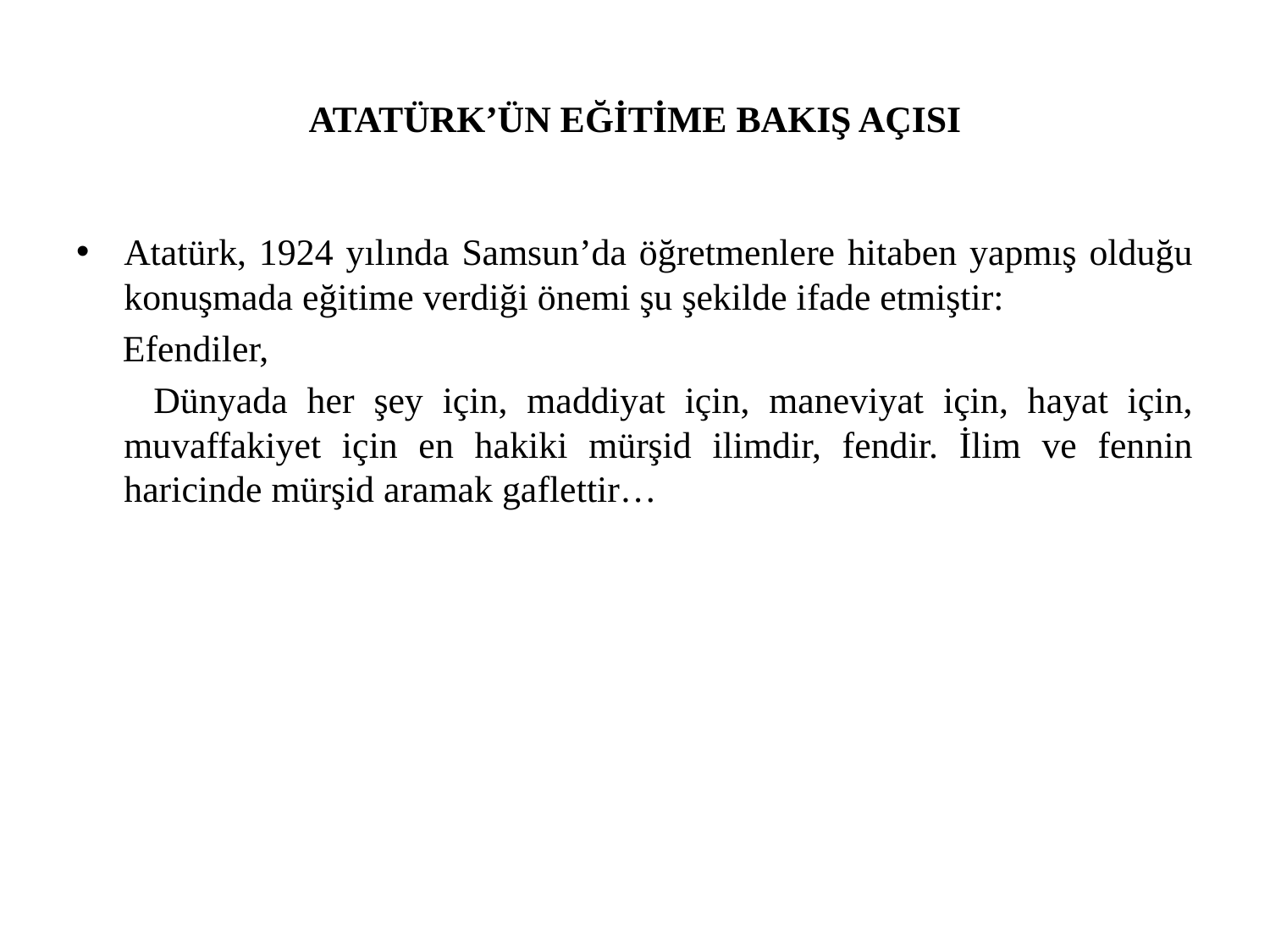

# ATATÜRK’ÜN EĞİTİME BAKIŞ AÇISI
Atatürk, 1924 yılında Samsun’da öğretmenlere hitaben yapmış olduğu konuşmada eğitime verdiği önemi şu şekilde ifade etmiştir:
     Efendiler,
    Dünyada her şey için, maddiyat için, maneviyat için, hayat için, muvaffakiyet için en hakiki mürşid ilimdir, fendir. İlim ve fennin haricinde mürşid aramak gaflettir…